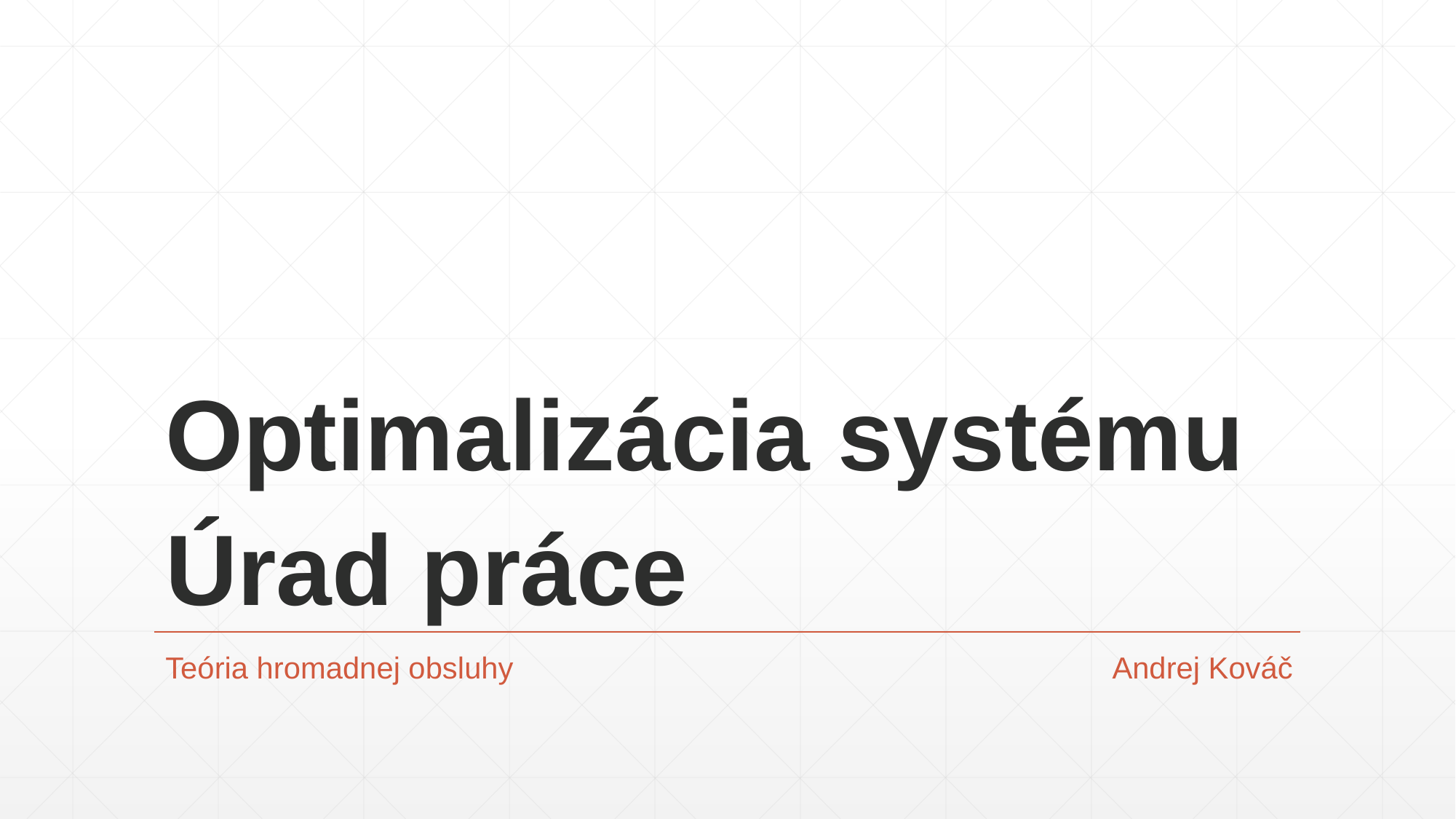

# Optimalizácia systému Úrad práce
Teória hromadnej obsluhy					         Andrej Kováč